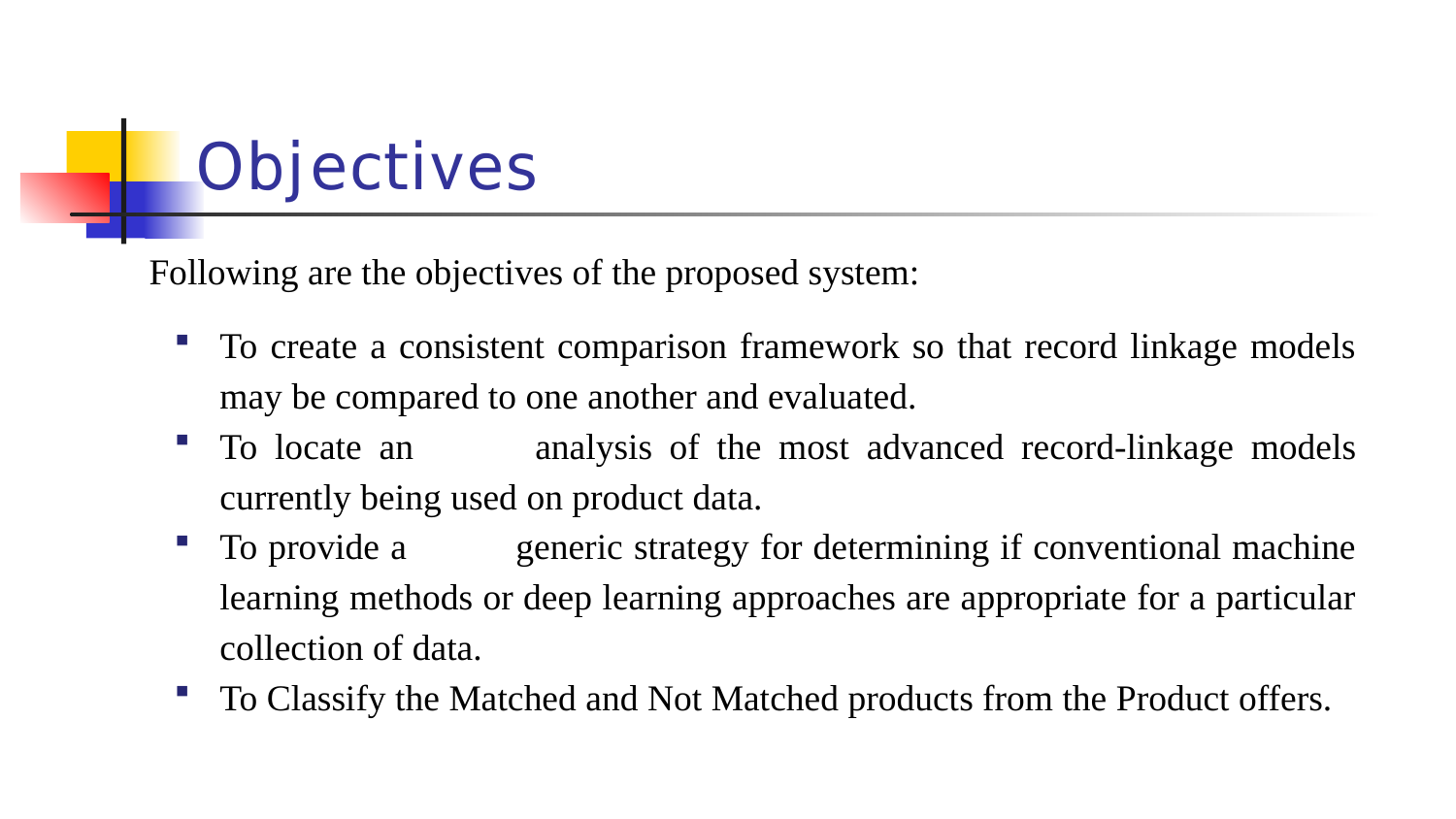

# Objectives
Following are the objectives of the proposed system:
To create a consistent comparison framework so that record linkage models may be compared to one another and evaluated.
To locate an 	analysis of the most advanced record-linkage models currently being used on product data.
To provide a 	generic strategy for determining if conventional machine learning methods or deep learning approaches are appropriate for a particular collection of data.
To Classify the Matched and Not Matched products from the Product offers.